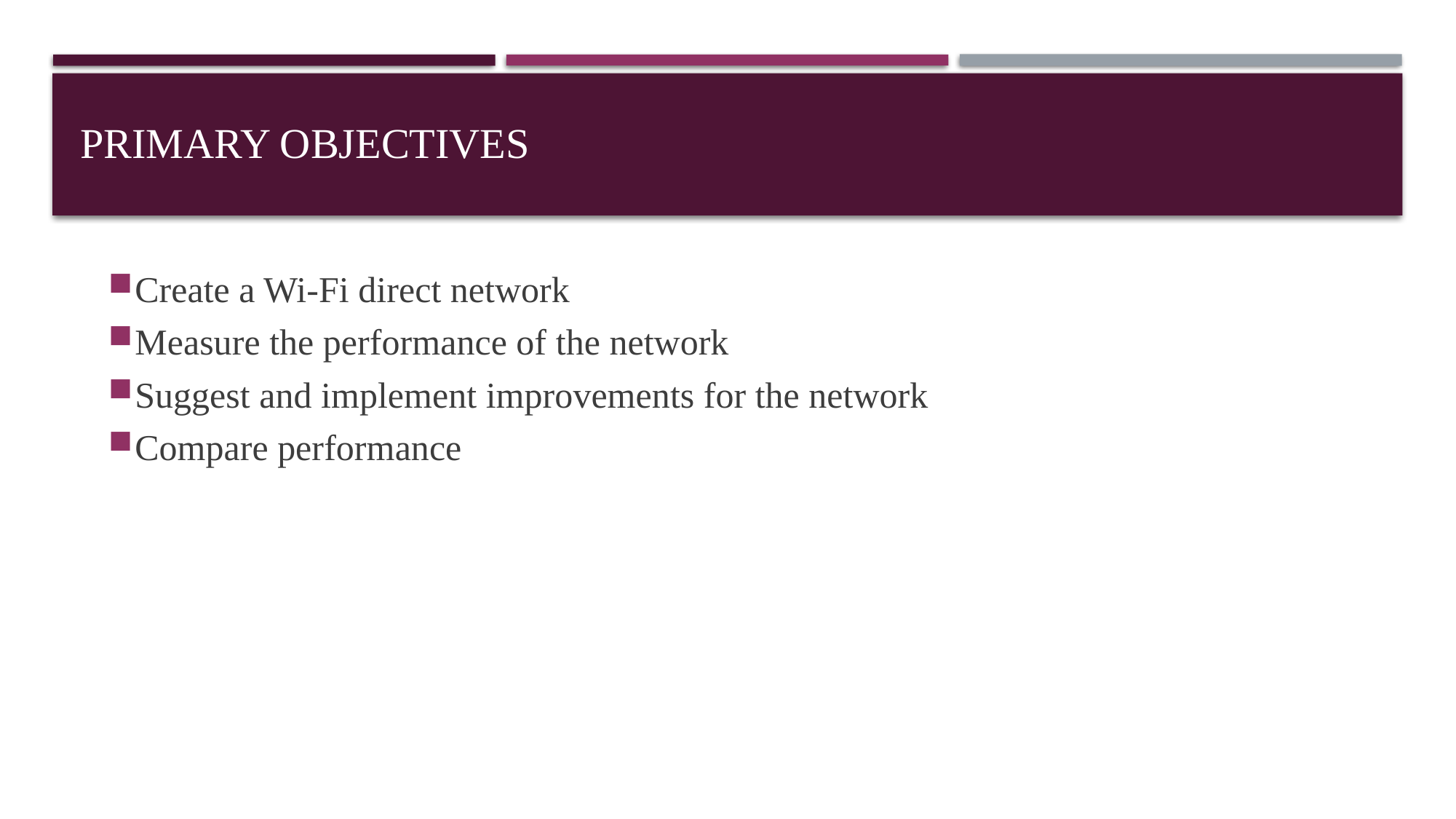

# Primary Objectives
Create a Wi-Fi direct network
Measure the performance of the network
Suggest and implement improvements for the network
Compare performance